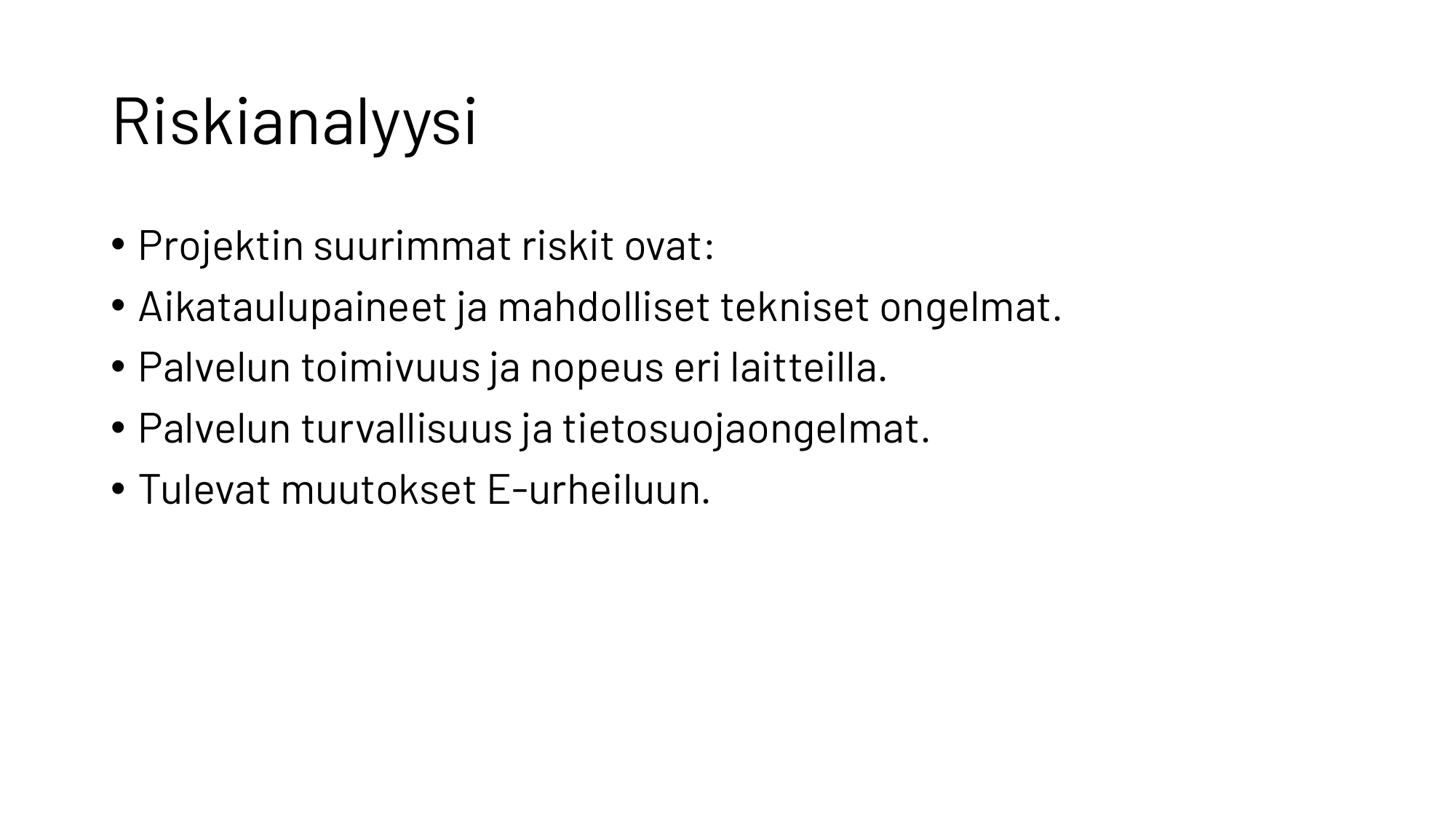

# Riskianalyysi
Projektin suurimmat riskit ovat:
Aikataulupaineet ja mahdolliset tekniset ongelmat.
Palvelun toimivuus ja nopeus eri laitteilla.
Palvelun turvallisuus ja tietosuojaongelmat.
Tulevat muutokset E-urheiluun.